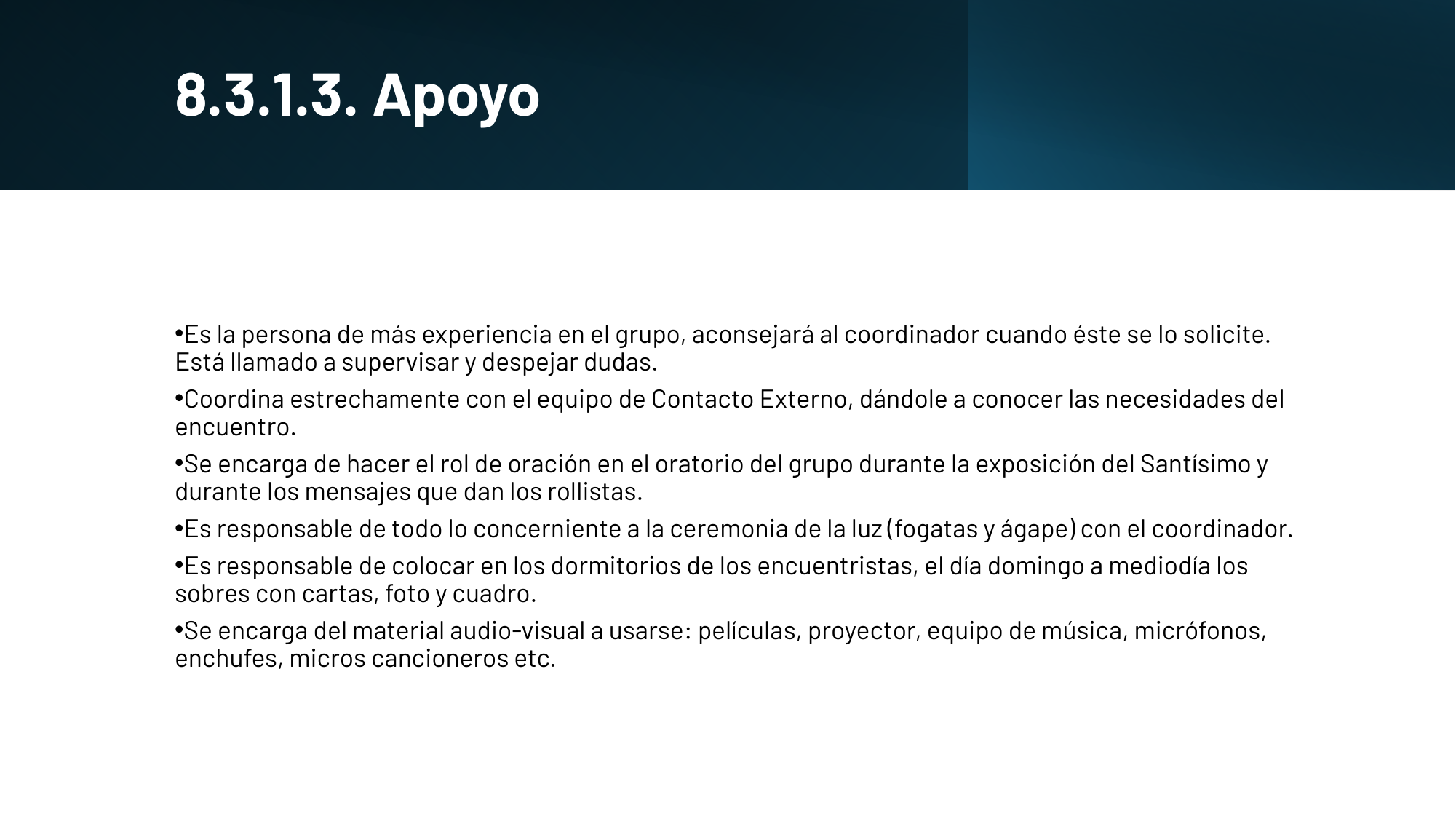

8.3.1.3. Apoyo
Es la persona de más experiencia en el grupo, aconsejará al coordinador cuando éste se lo solicite. Está llamado a supervisar y despejar dudas.
Coordina estrechamente con el equipo de Contacto Externo, dándole a conocer las necesidades del encuentro.
Se encarga de hacer el rol de oración en el oratorio del grupo durante la exposición del Santísimo y durante los mensajes que dan los rollistas.
Es responsable de todo lo concerniente a la ceremonia de la luz (fogatas y ágape) con el coordinador.
Es responsable de colocar en los dormitorios de los encuentristas, el día domingo a mediodía los sobres con cartas, foto y cuadro.
Se encarga del material audio-visual a usarse: películas, proyector, equipo de música, micrófonos, enchufes, micros cancioneros etc.